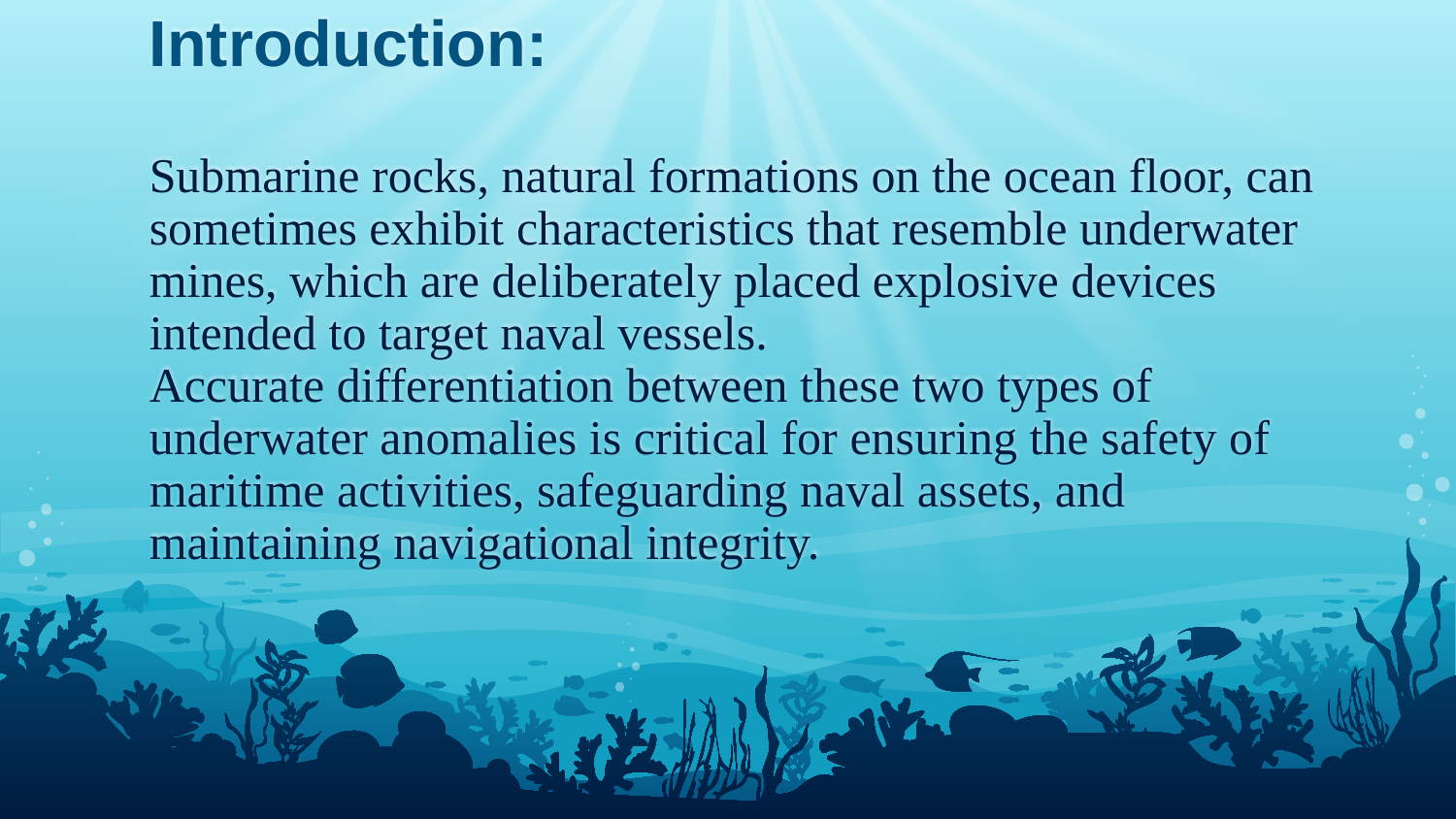

# Introduction: Submarine rocks, natural formations on the ocean floor, can sometimes exhibit characteristics that resemble underwater mines, which are deliberately placed explosive devices intended to target naval vessels. Accurate differentiation between these two types of underwater anomalies is critical for ensuring the safety of maritime activities, safeguarding naval assets, and maintaining navigational integrity.